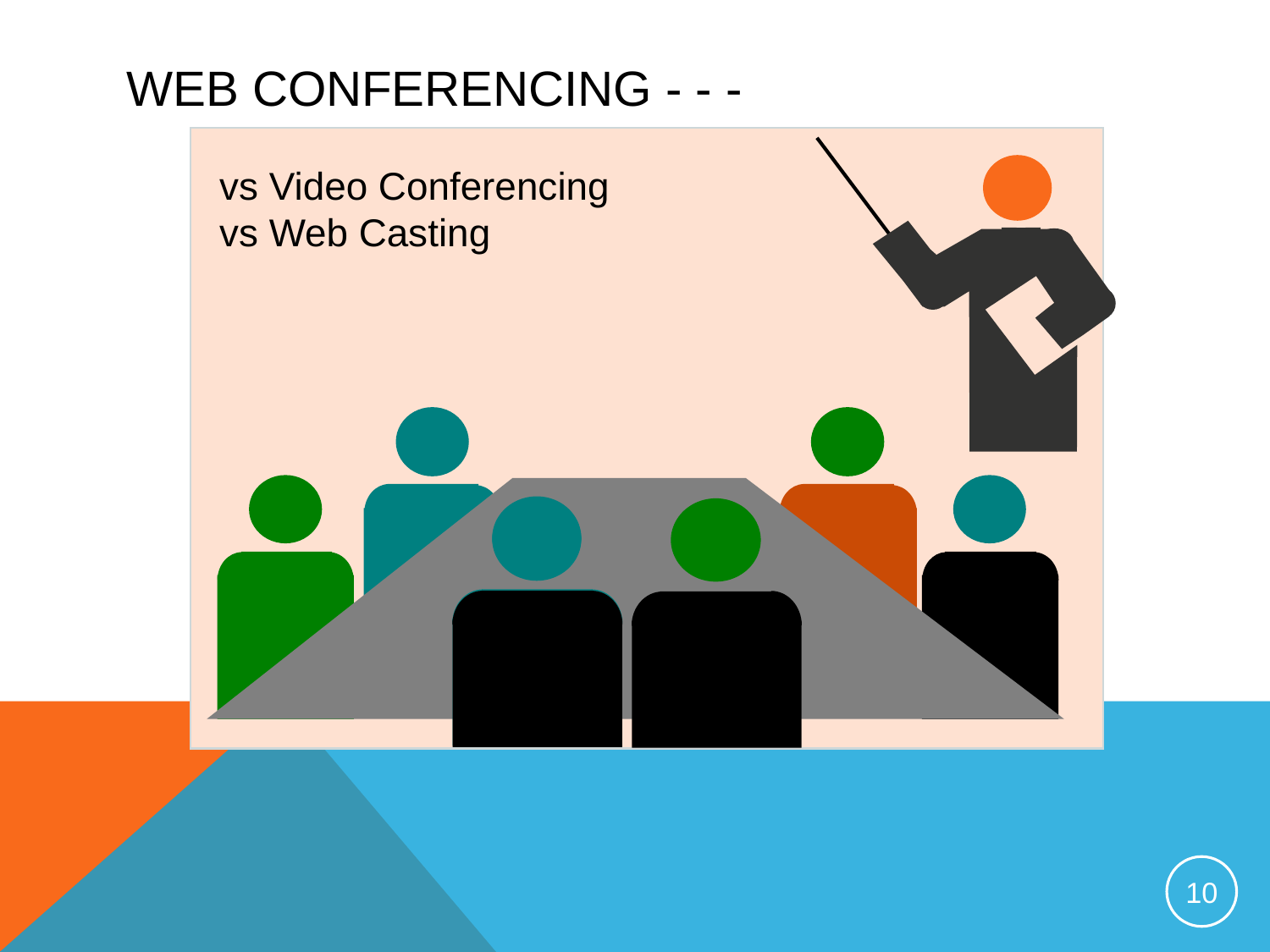

Web Conferencing - - -

vs Video Conferencing
vs Web Casting

10